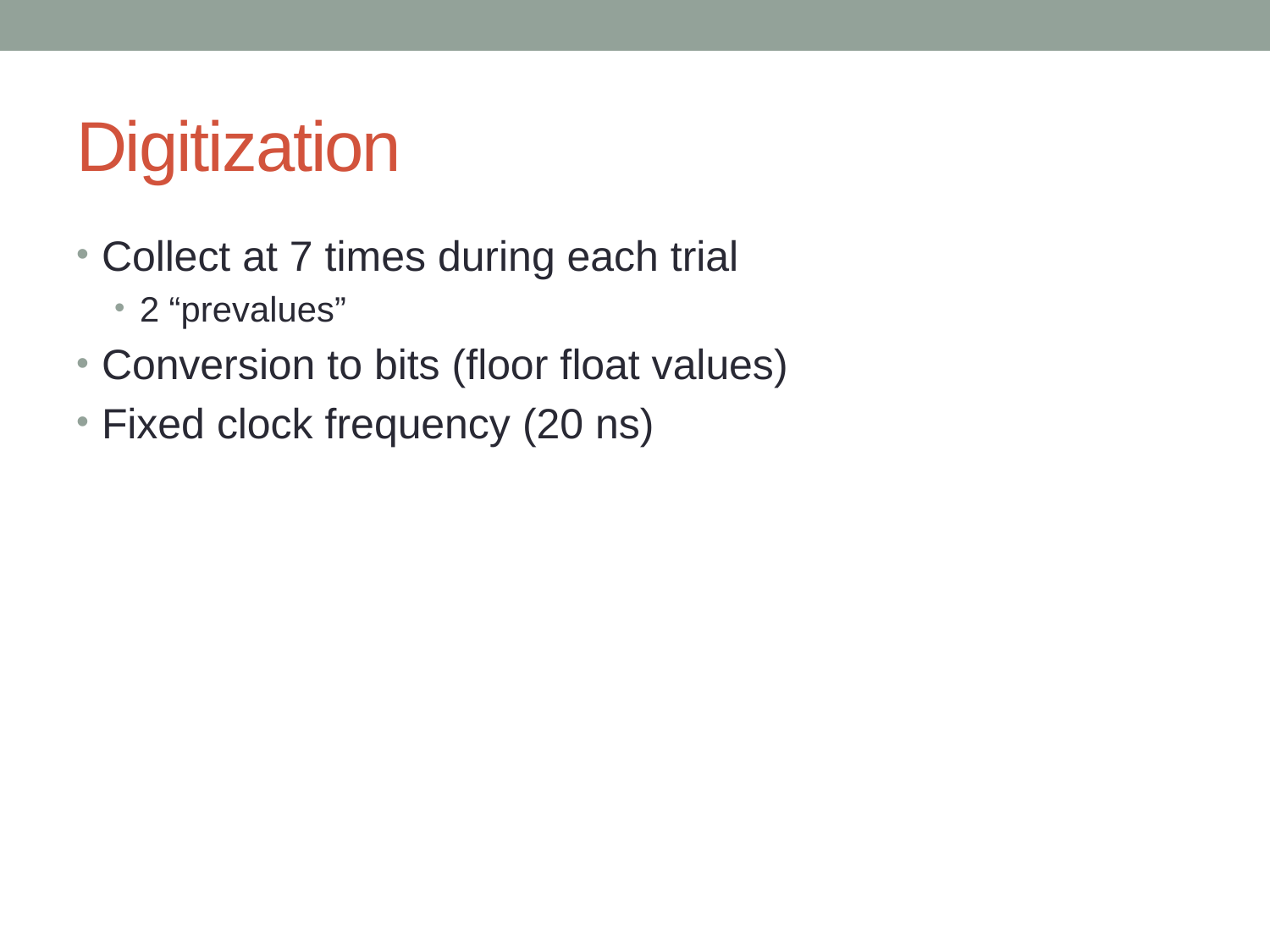

# Digitization
Collect at 7 times during each trial
2 “prevalues”
Conversion to bits (floor float values)
Fixed clock frequency (20 ns)